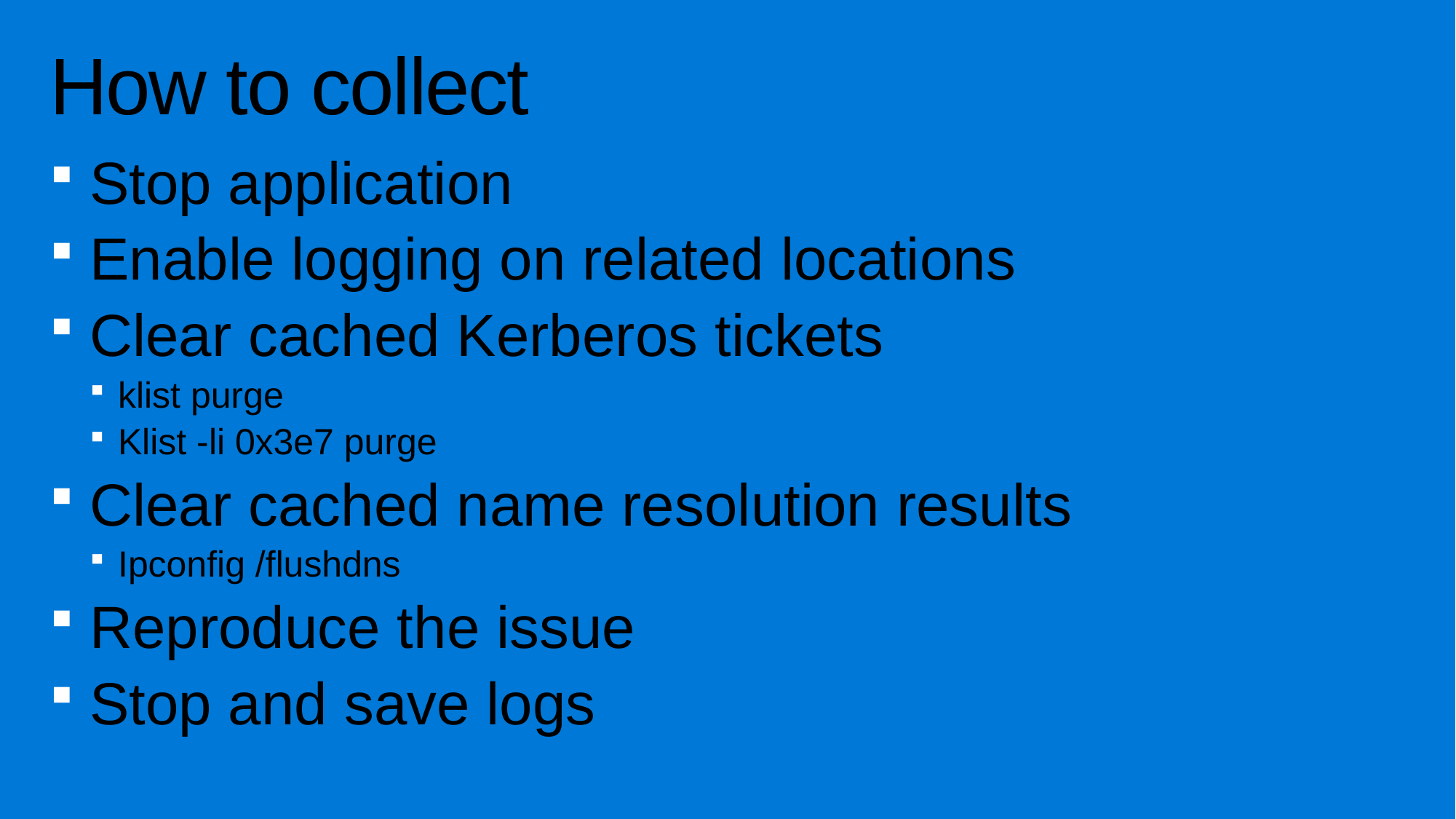

# How to collect
Stop application
Enable logging on related locations
Clear cached Kerberos tickets
klist purge
Klist -li 0x3e7 purge
Clear cached name resolution results
Ipconfig /flushdns
Reproduce the issue
Stop and save logs